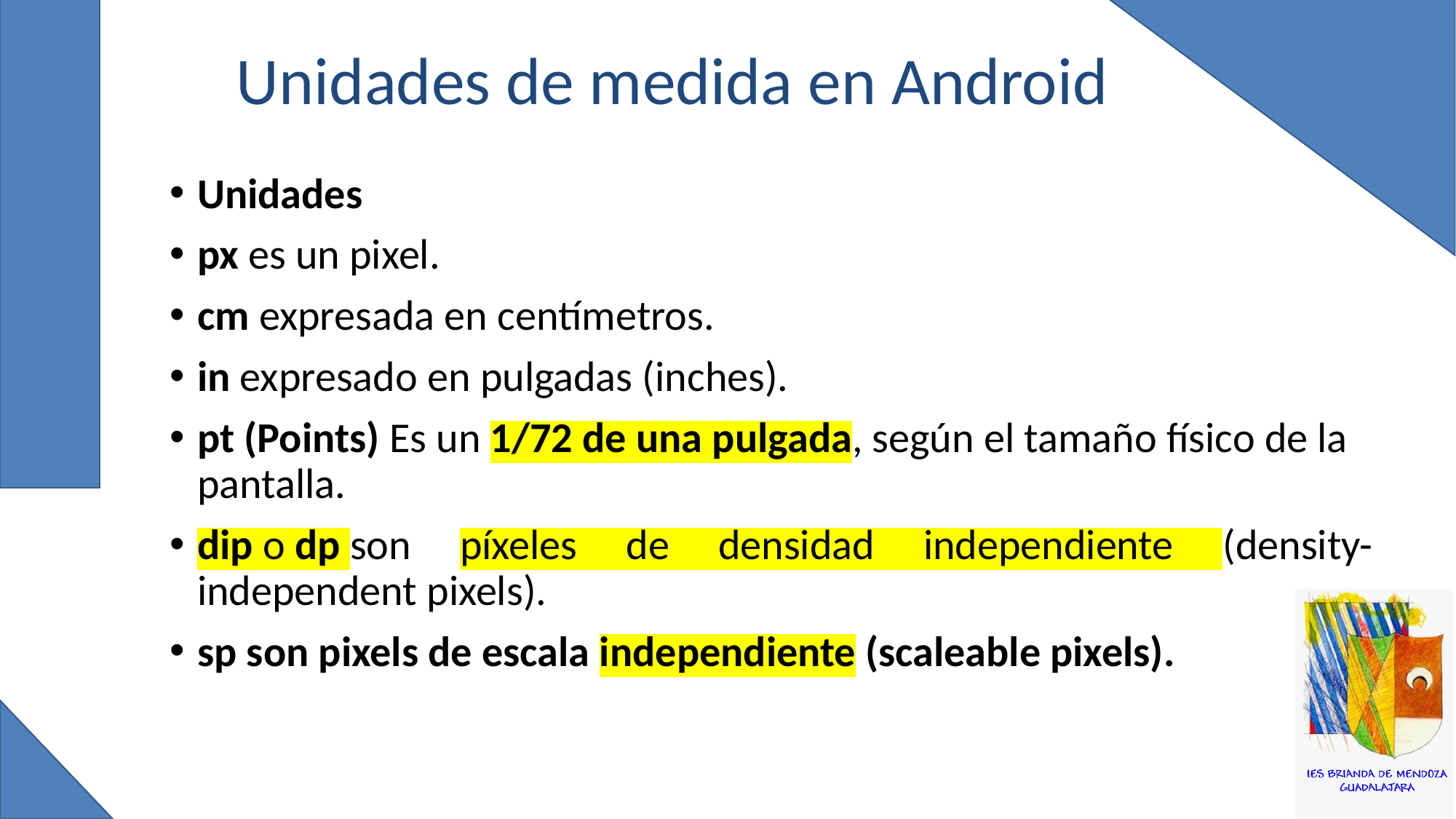

# Unidades de medida en Android
Unidades
px es un pixel.
cm expresada en centímetros.
in expresado en pulgadas (inches).
pt (Points) Es un 1/72 de una pulgada, según el tamaño físico de la pantalla.
dip o dp son píxeles de densidad independiente (density-independent pixels).
sp son pixels de escala independiente (scaleable pixels).